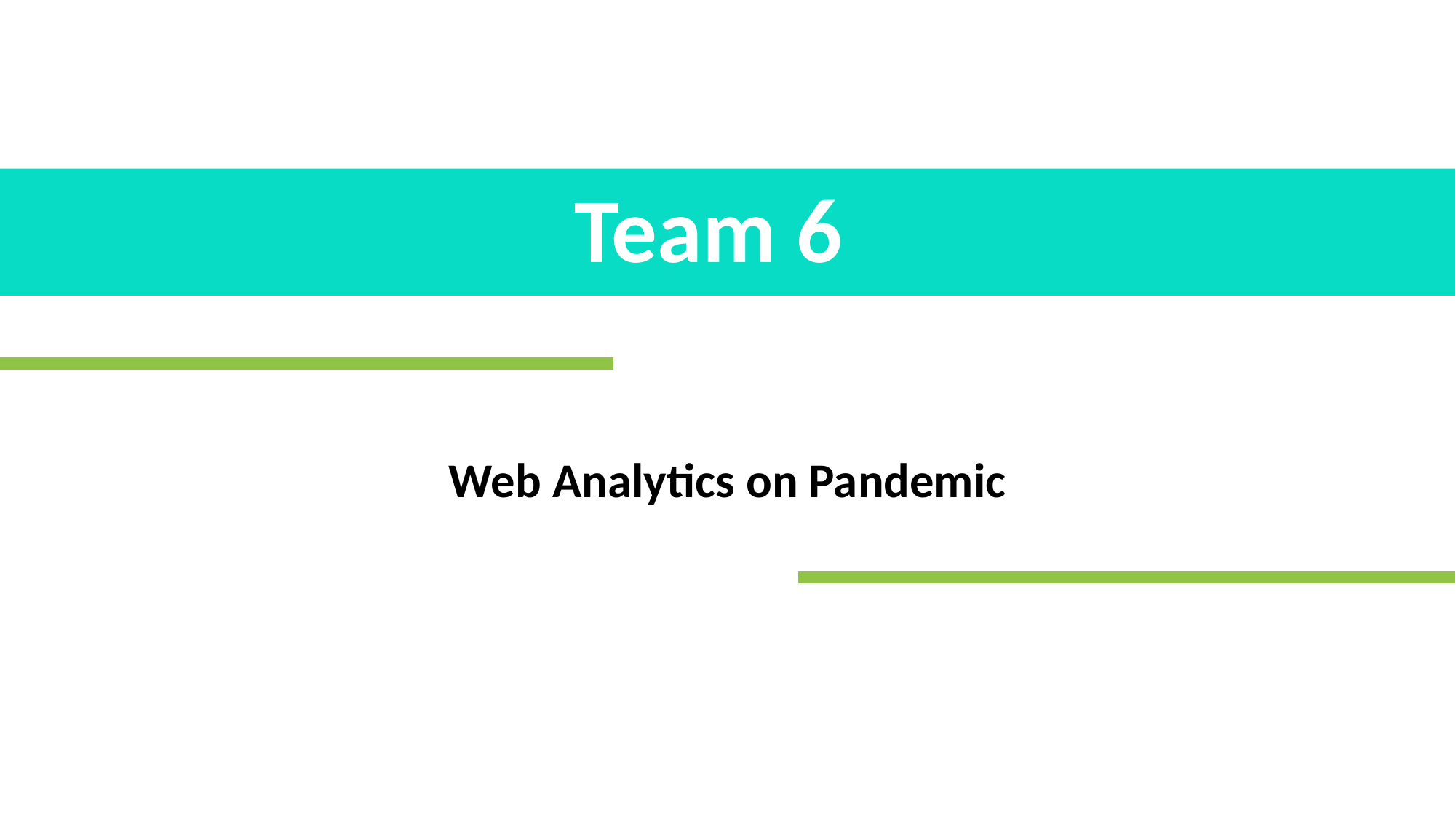

# Team 6

Web Analytics on Pandemic